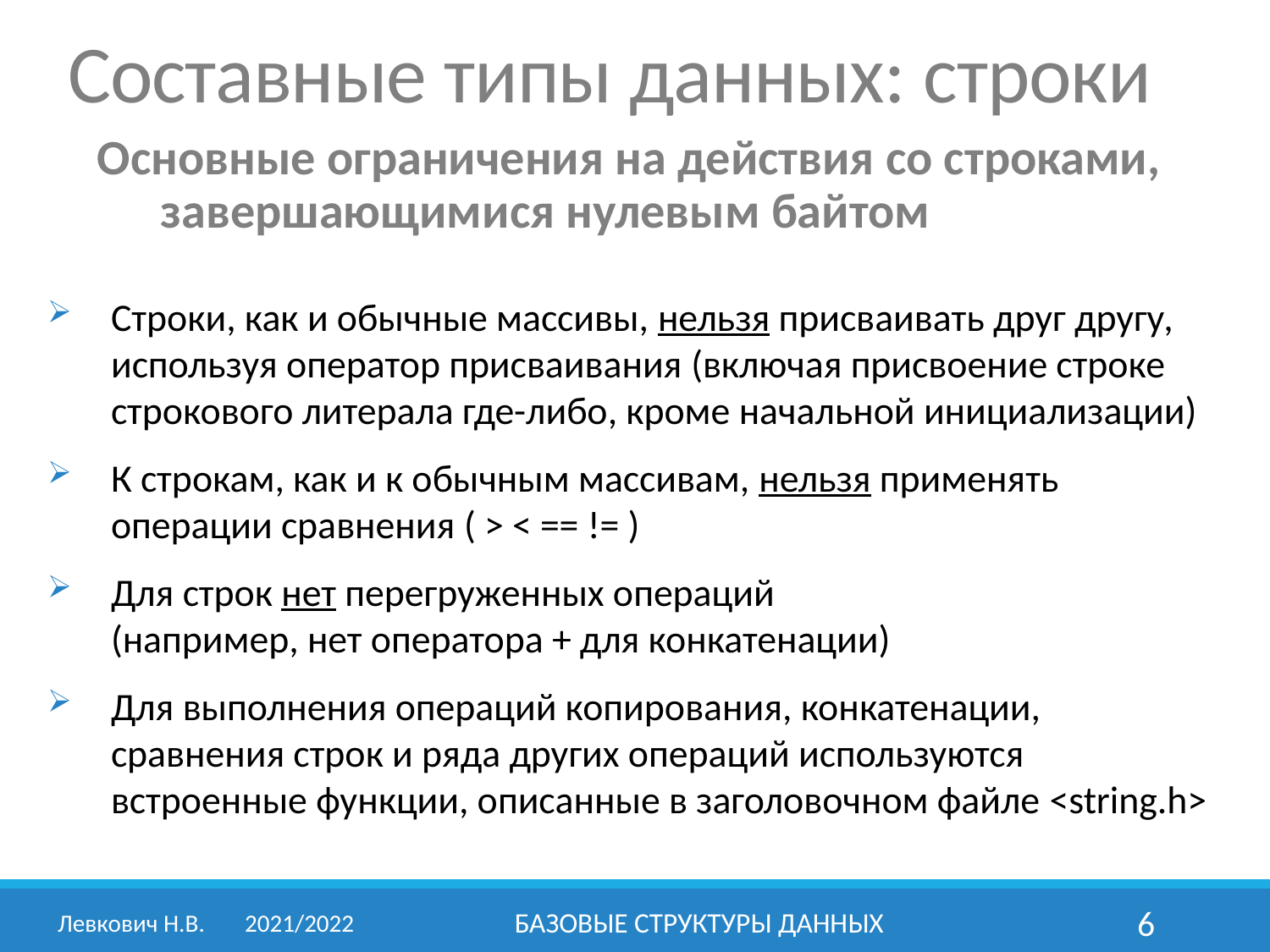

Составные типы данных: строки
Основные ограничения на действия со строками, завершающимися нулевым байтом

Строки, как и обычные массивы, нельзя присваивать друг другу, используя оператор присваивания (включая присвоение строке строкового литерала где-либо, кроме начальной инициализации)
К строкам, как и к обычным массивам, нельзя применять операции сравнения ( > < == != )
Для строк нет перегруженных операций
(например, нет оператора + для конкатенации)
Для выполнения операций копирования, конкатенации, сравнения строк и ряда других операций используются встроенные функции, описанные в заголовочном файле <string.h>
Левкович Н.В.	2021/2022
Базовые структуры данных
6